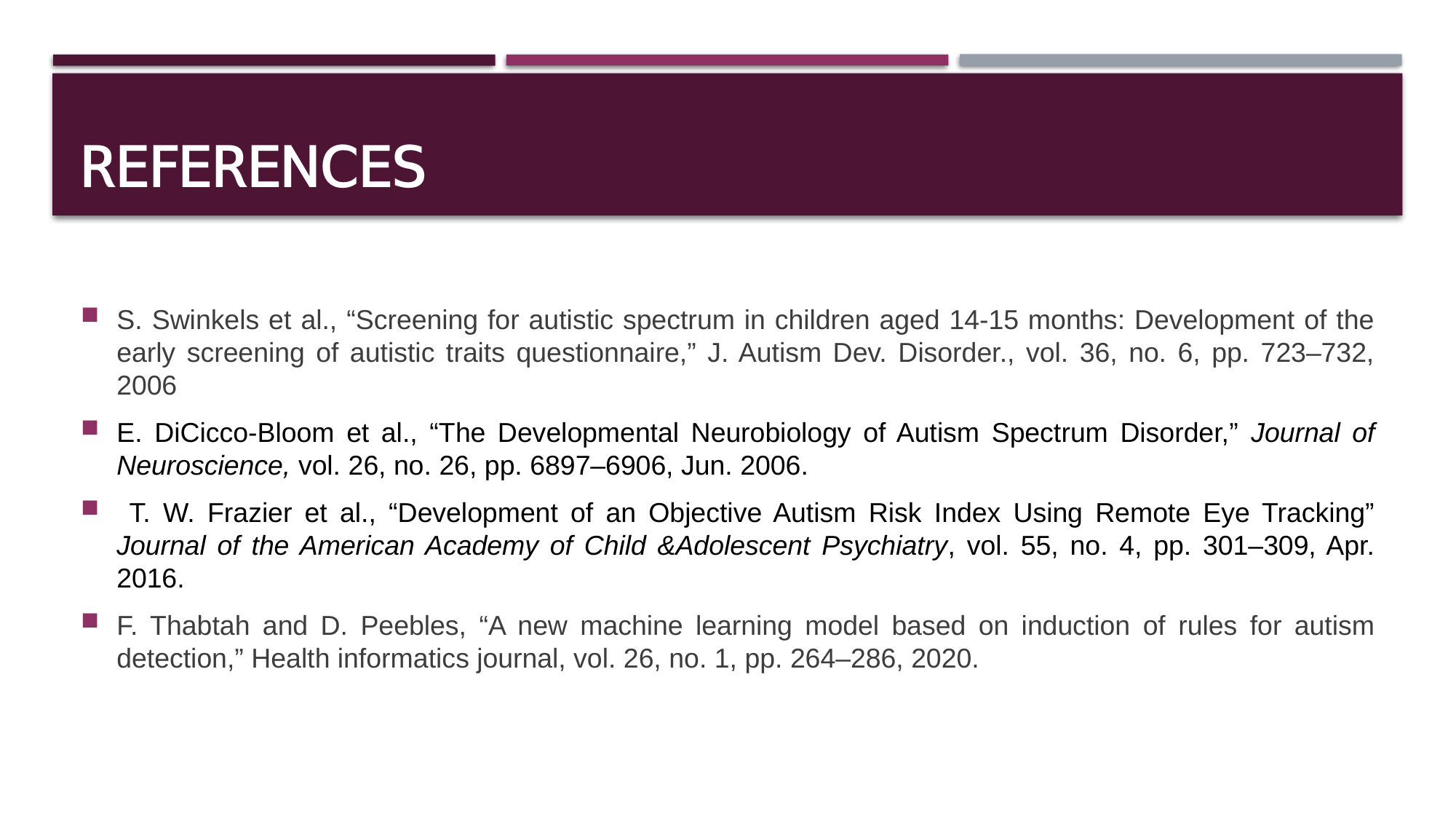

# REFERENCEs

S. Swinkels et al., “Screening for autistic spectrum in children aged 14-15 months: Development of the early screening of autistic traits questionnaire,” J. Autism Dev. Disorder., vol. 36, no. 6, pp. 723–732, 2006
E. DiCicco-Bloom et al., “The Developmental Neurobiology of Autism Spectrum Disorder,” Journal of Neuroscience, vol. 26, no. 26, pp. 6897–6906, Jun. 2006.
 T. W. Frazier et al., “Development of an Objective Autism Risk Index Using Remote Eye Tracking” Journal of the American Academy of Child &Adolescent Psychiatry, vol. 55, no. 4, pp. 301–309, Apr. 2016.
F. Thabtah and D. Peebles, “A new machine learning model based on induction of rules for autism detection,” Health informatics journal, vol. 26, no. 1, pp. 264–286, 2020.